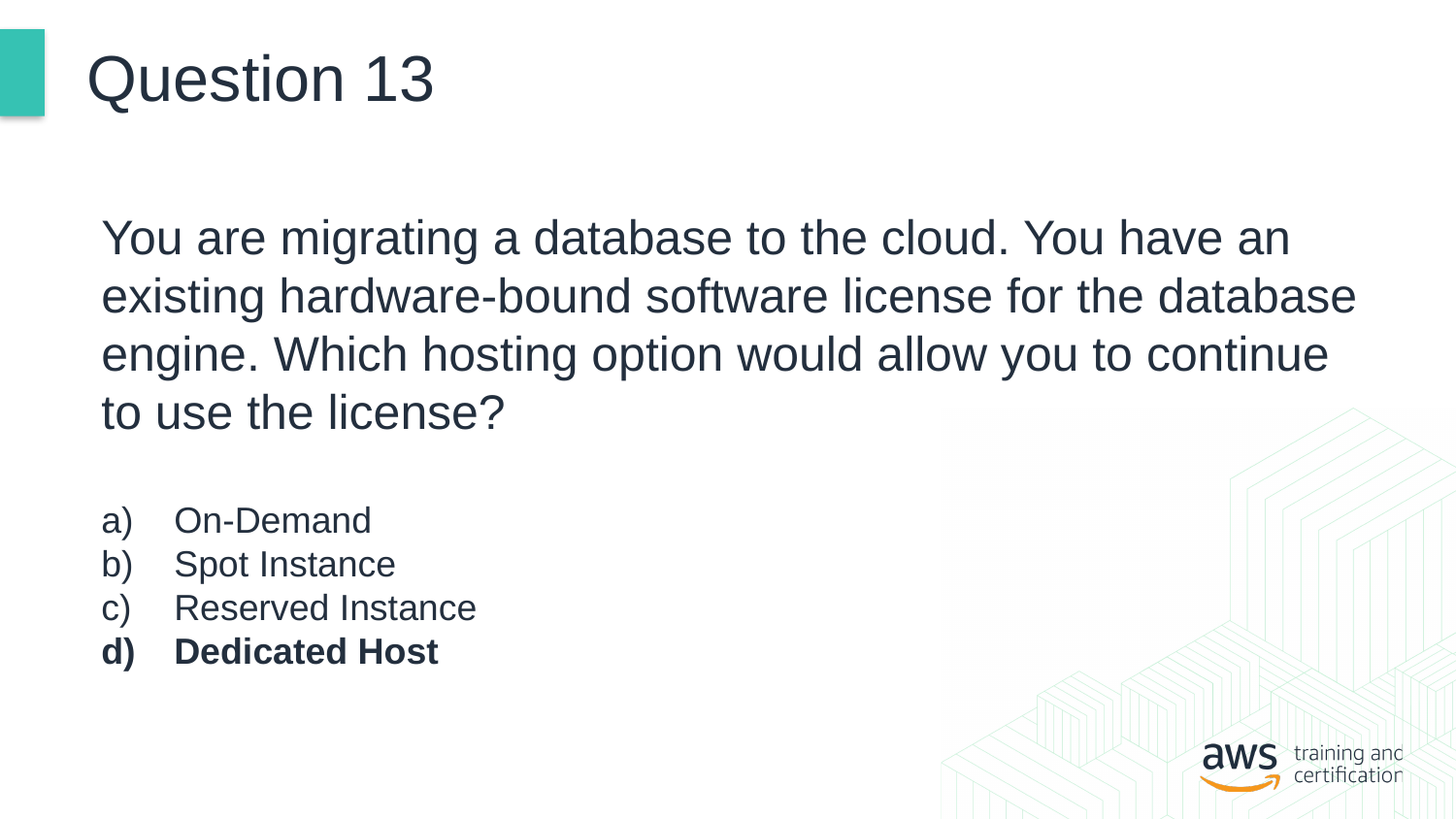

# Question 13
You are migrating a database to the cloud. You have an existing hardware-bound software license for the database engine. Which hosting option would allow you to continue to use the license?

On-Demand
Spot Instance
Reserved Instance
Dedicated Host